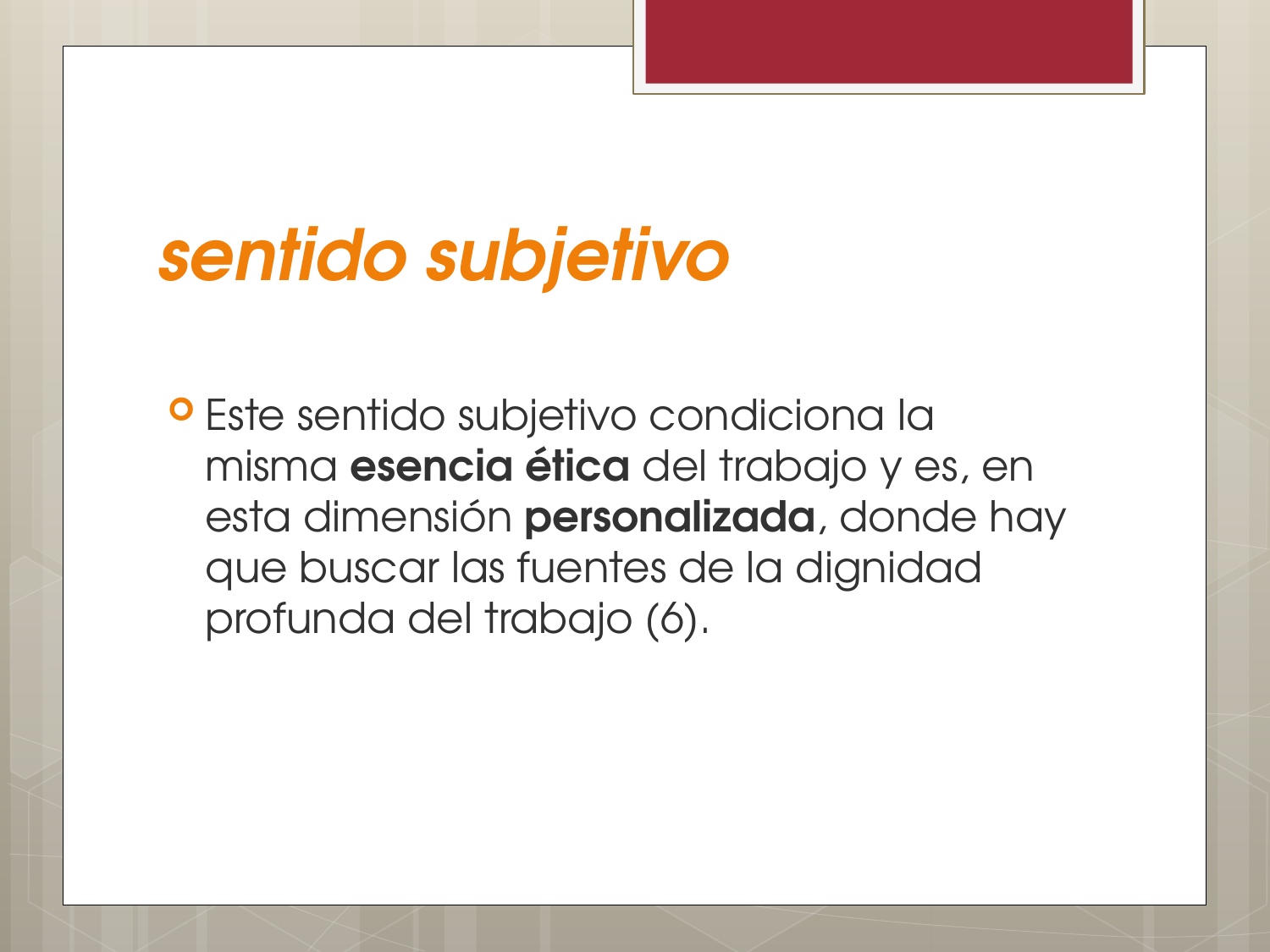

# sentido subjetivo

Este sentido subjetivo condiciona la misma esencia ética del trabajo y es, en esta dimensión personalizada, donde hay que buscar las fuentes de la dignidad profunda del trabajo (6).